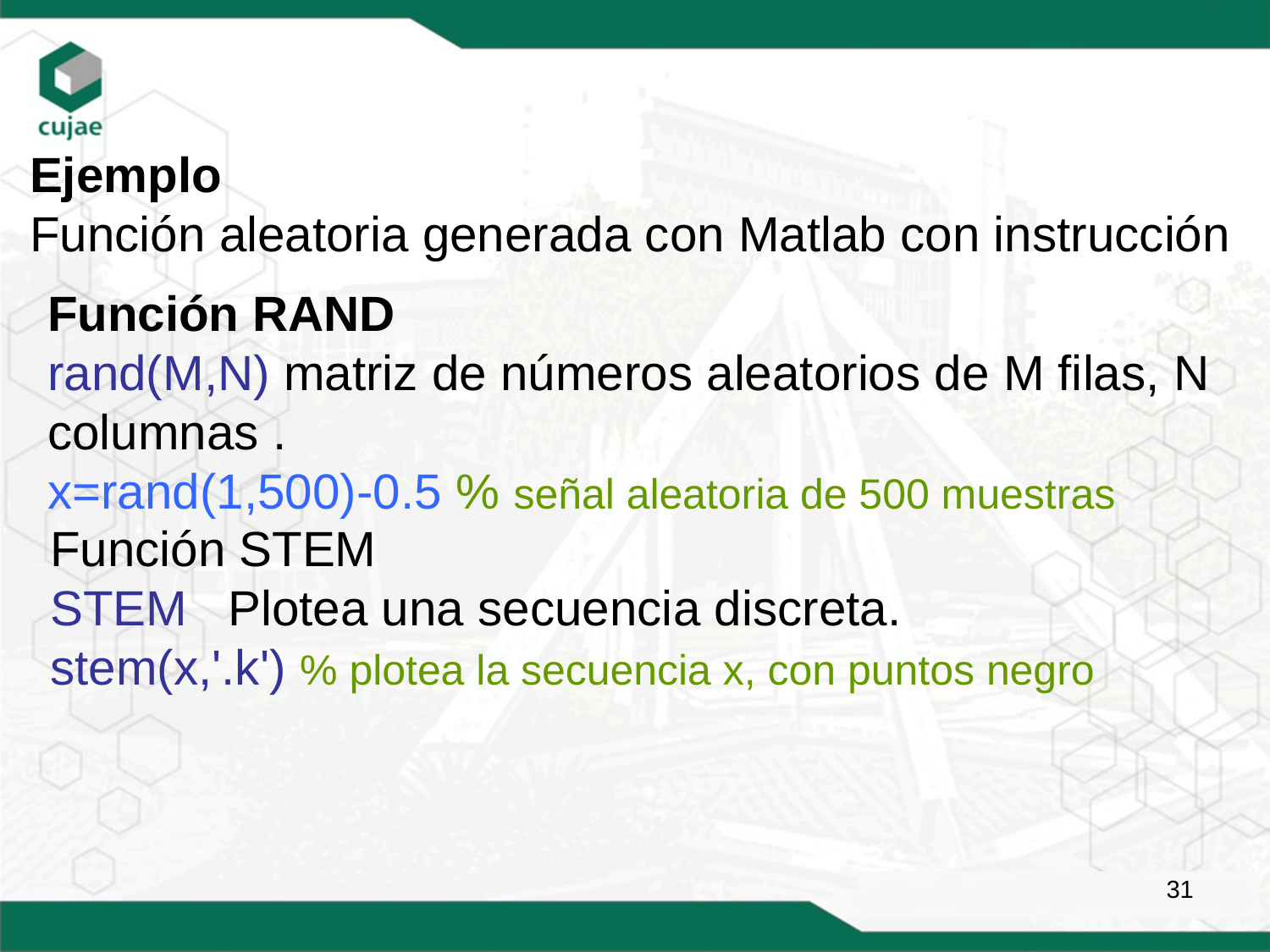

Ejemplo
Función aleatoria generada con Matlab con instrucción
Función RAND
rand(M,N) matriz de números aleatorios de M filas, N columnas .
x=rand(1,500)-0.5 % señal aleatoria de 500 muestras
Función STEM
STEM   Plotea una secuencia discreta.
stem(x,'.k') % plotea la secuencia x, con puntos negro
31